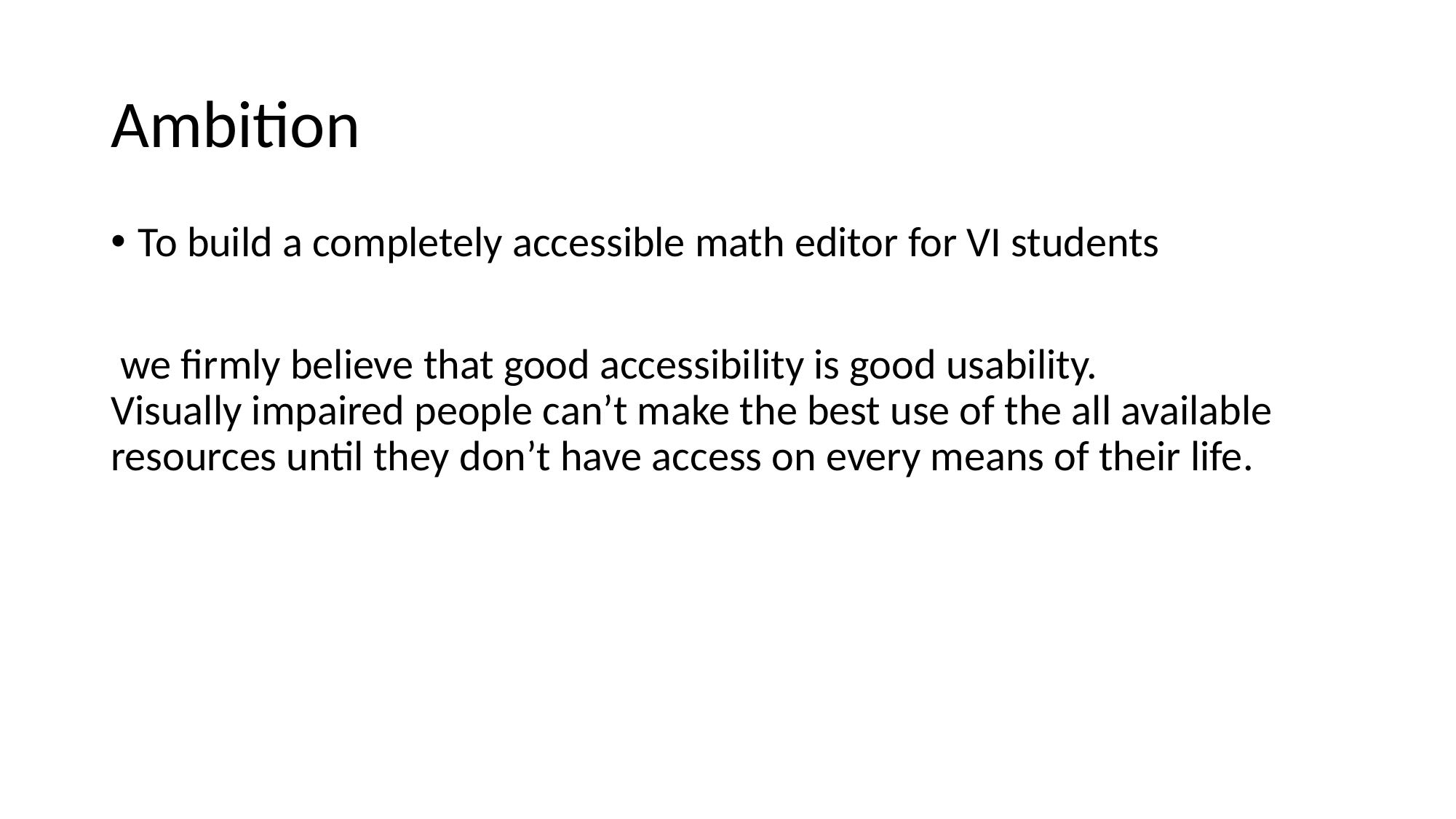

# Ambition
To build a completely accessible math editor for VI students

 we firmly believe that good accessibility is good usability.
Visually impaired people can’t make the best use of the all available
resources until they don’t have access on every means of their life.